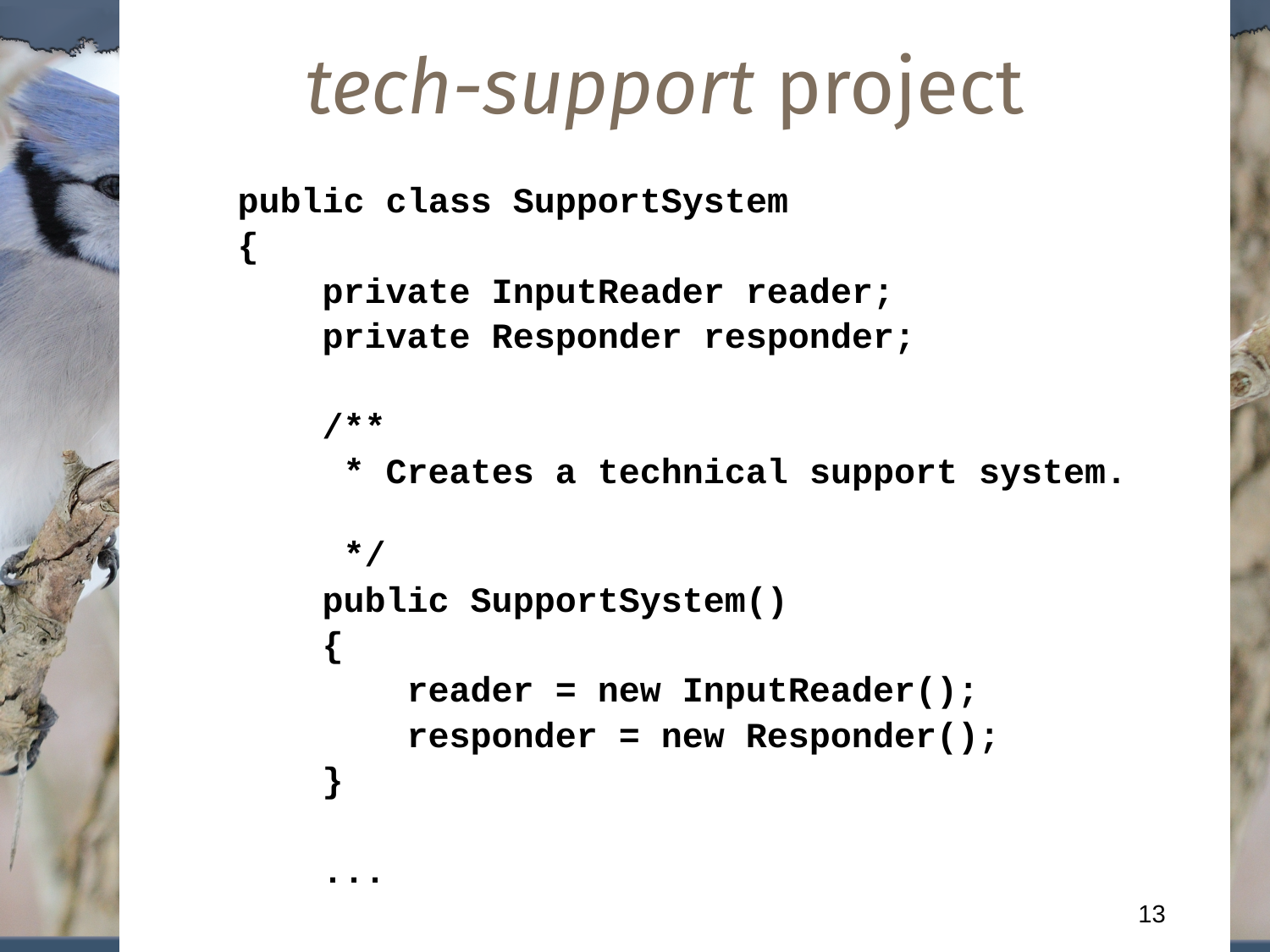

# tech-support project
public class SupportSystem
{
    private InputReader reader;
    private Responder responder;

    /**
     * Creates a technical support system.
     */
    public SupportSystem()
    {
        reader = new InputReader();
        responder = new Responder();
    }

    ...